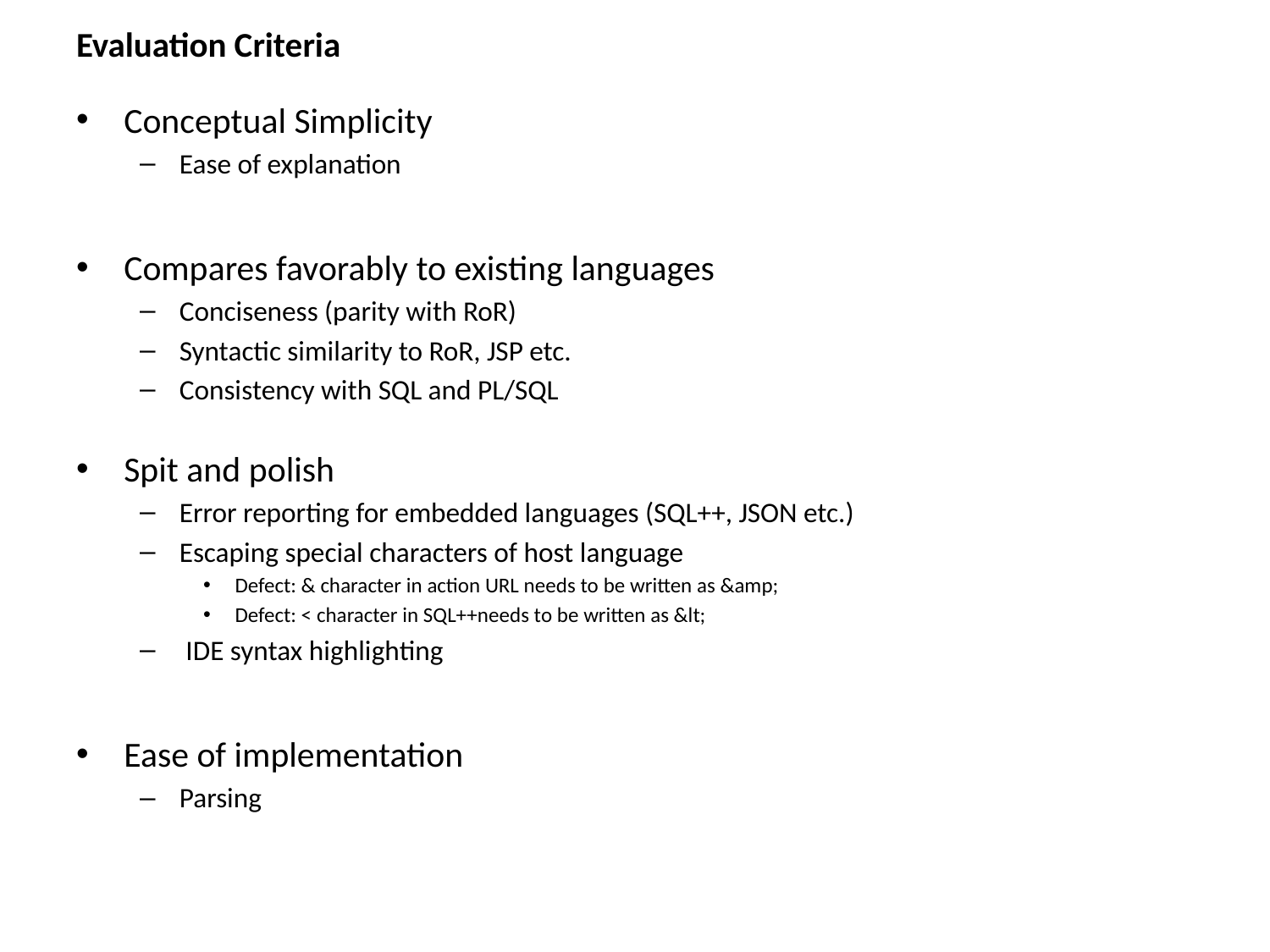

# Evaluation Criteria
Conceptual Simplicity
Ease of explanation

Compares favorably to existing languages
Conciseness (parity with RoR)
Syntactic similarity to RoR, JSP etc.
Consistency with SQL and PL/SQL
Spit and polish
Error reporting for embedded languages (SQL++, JSON etc.)
Escaping special characters of host language
Defect: & character in action URL needs to be written as &amp;
Defect: < character in SQL++needs to be written as &lt;
 IDE syntax highlighting

Ease of implementation
Parsing